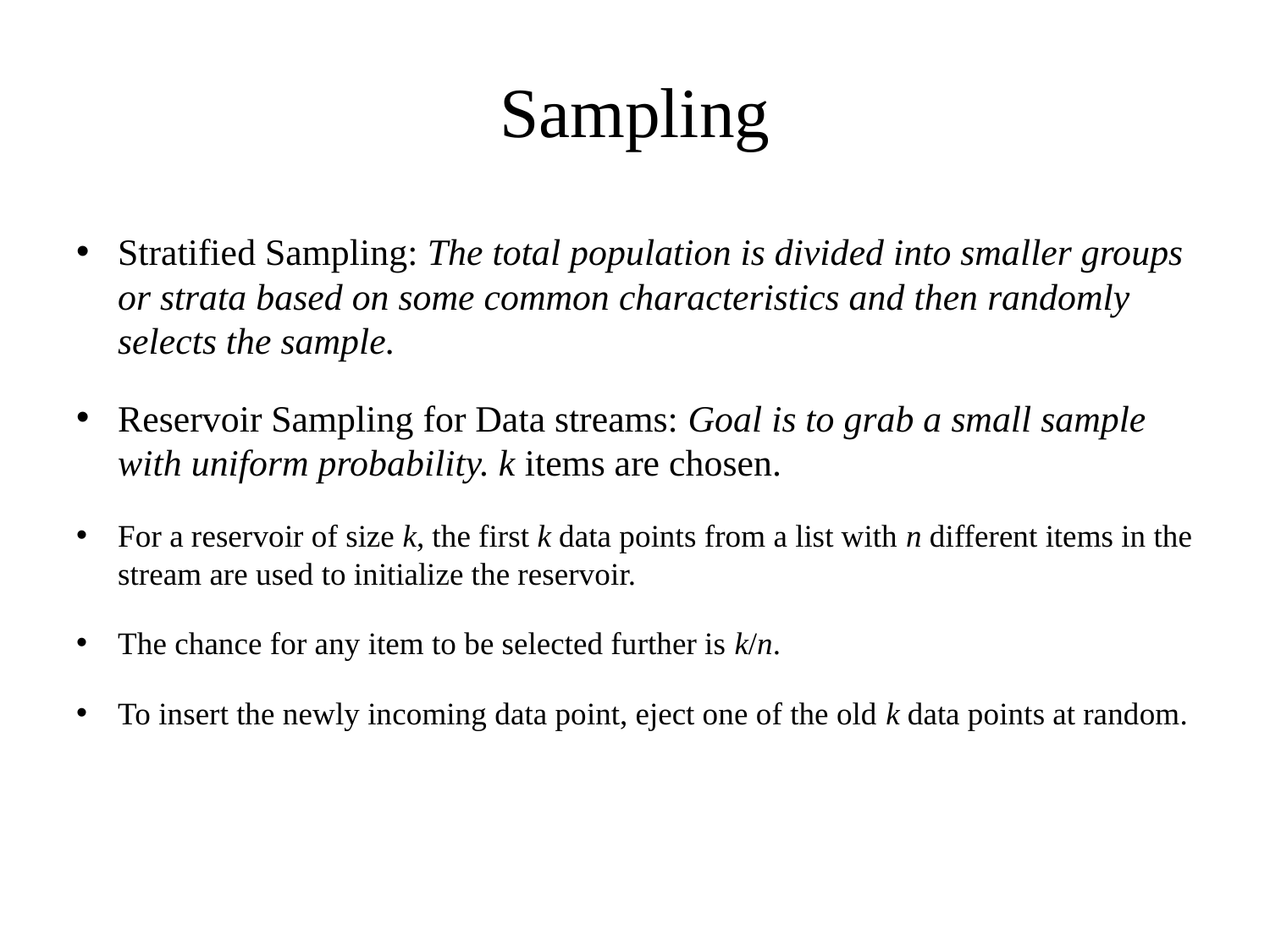

# Sampling
Stratified Sampling: The total population is divided into smaller groups or strata based on some common characteristics and then randomly selects the sample.

Reservoir Sampling for Data streams: Goal is to grab a small sample with uniform probability. k items are chosen.

For a reservoir of size k, the first k data points from a list with n different items in the stream are used to initialize the reservoir.

The chance for any item to be selected further is k/n.

To insert the newly incoming data point, eject one of the old k data points at random.